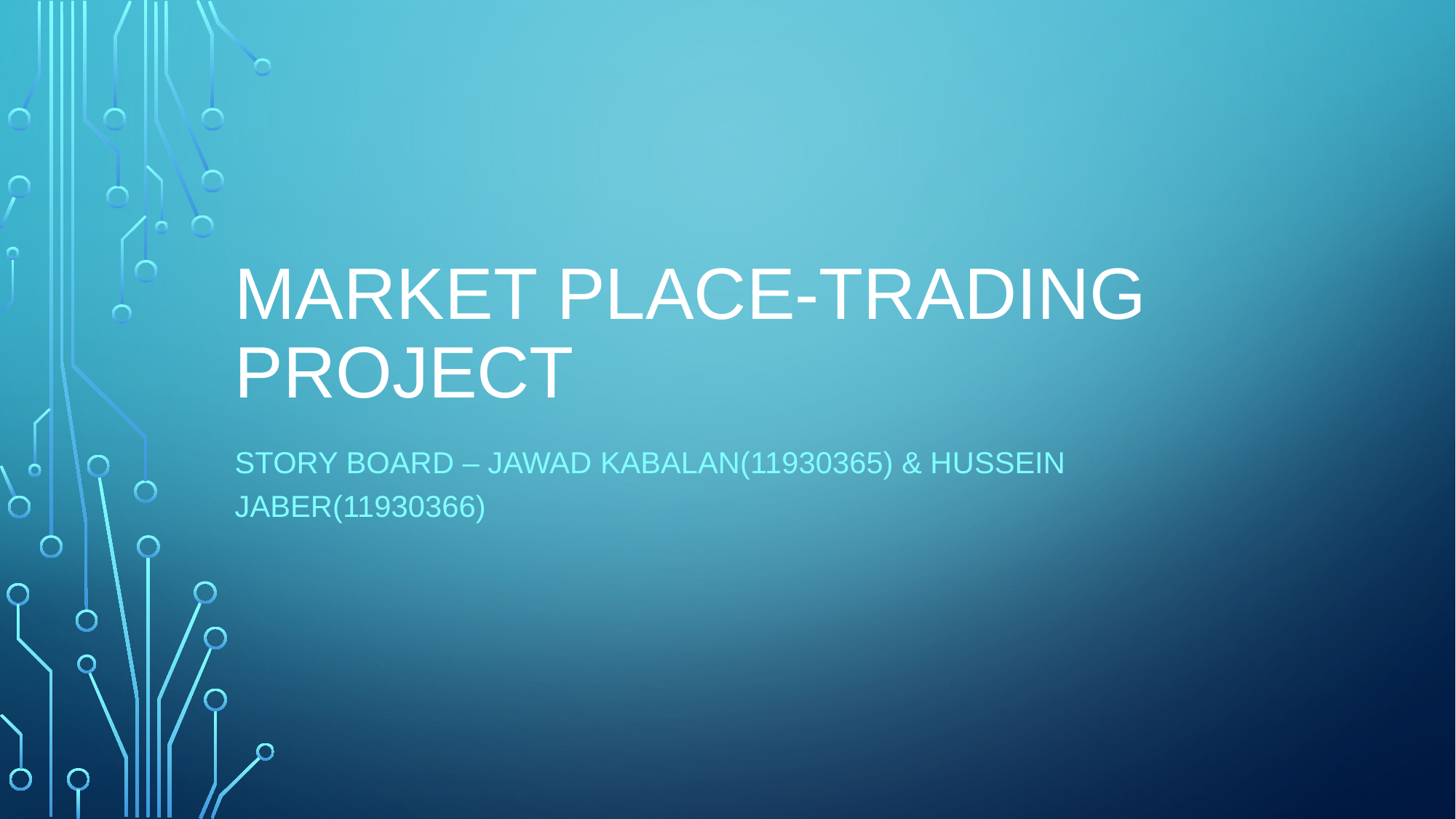

# Market Place-Trading project
Story board – jawad kabalan(11930365) & Hussein Jaber(11930366)